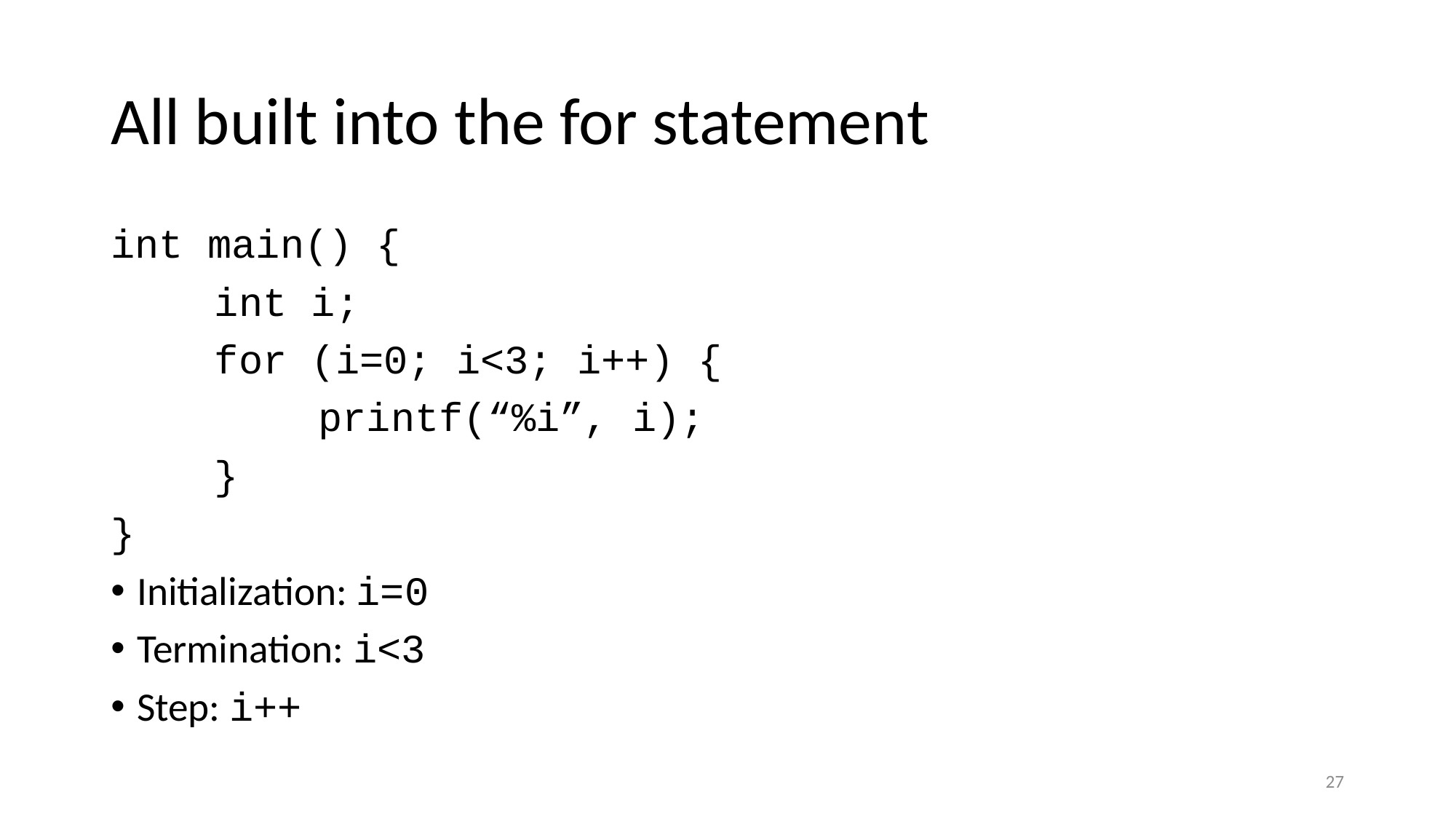

# All built into the for statement
int main() {
	int i;
	for (i=0; i<3; i++) {
		printf(“%i”, i);
	}
}
Initialization: i=0
Termination: i<3
Step: i++

27